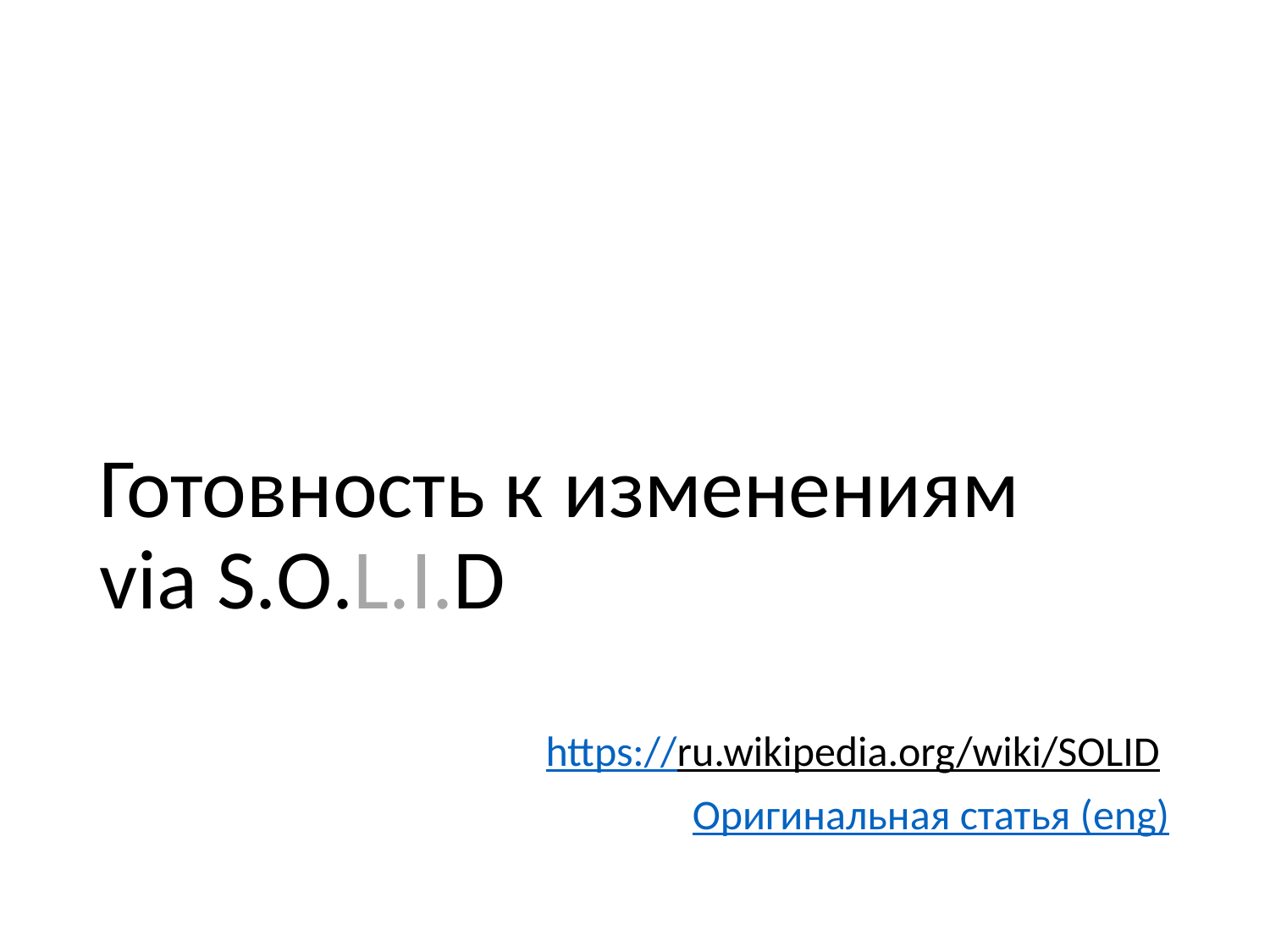

# Готовность к изменениям via S.O.L.I.D
https://ru.wikipedia.org/wiki/SOLID
Оригинальная статья (eng)